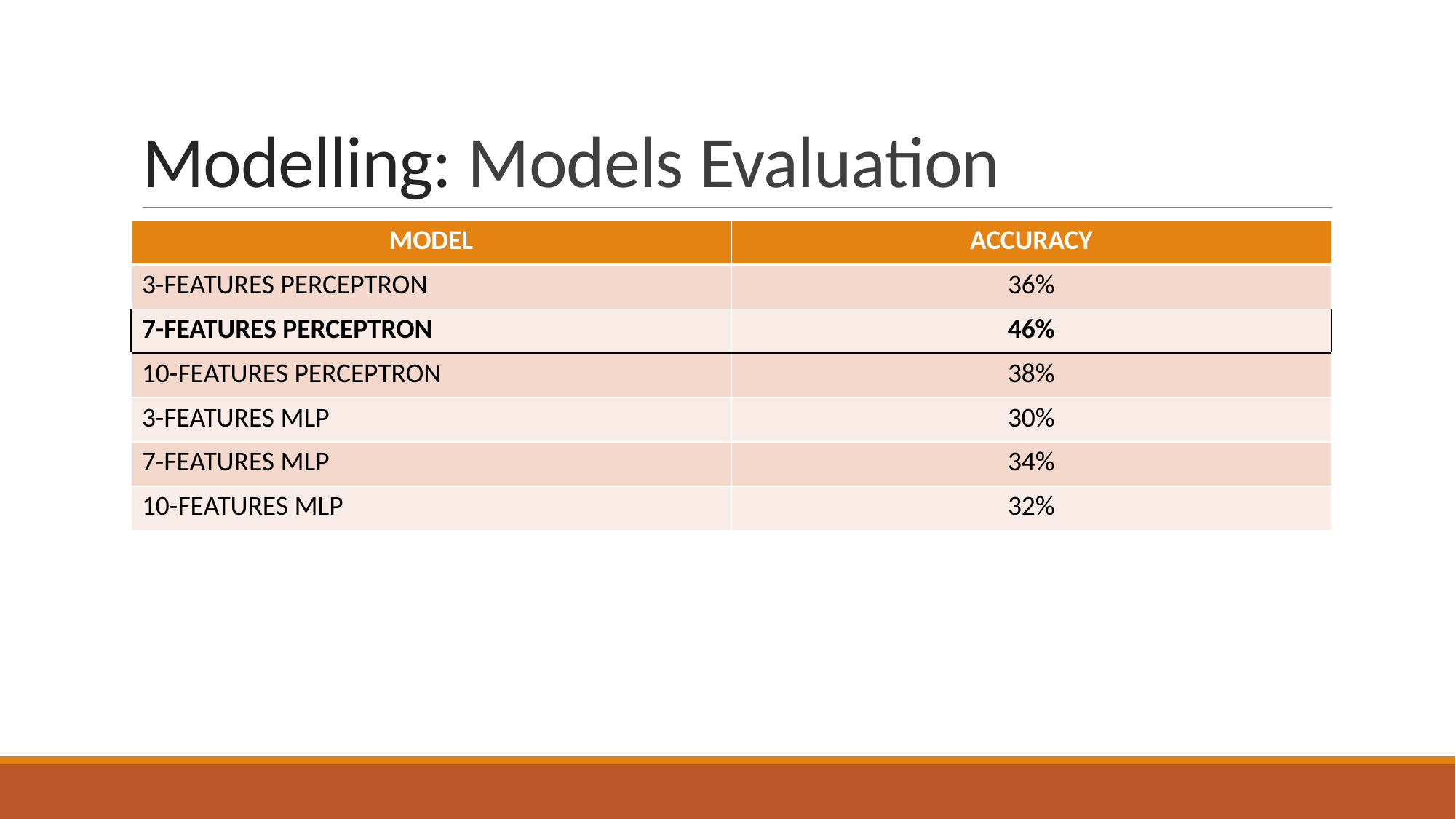

# Modelling: Models Evaluation
| MODEL | ACCURACY |
| --- | --- |
| 3-FEATURES PERCEPTRON | 36% |
| 7-FEATURES PERCEPTRON | 46% |
| 10-FEATURES PERCEPTRON | 38% |
| 3-FEATURES MLP | 30% |
| 7-FEATURES MLP | 34% |
| 10-FEATURES MLP | 32% |